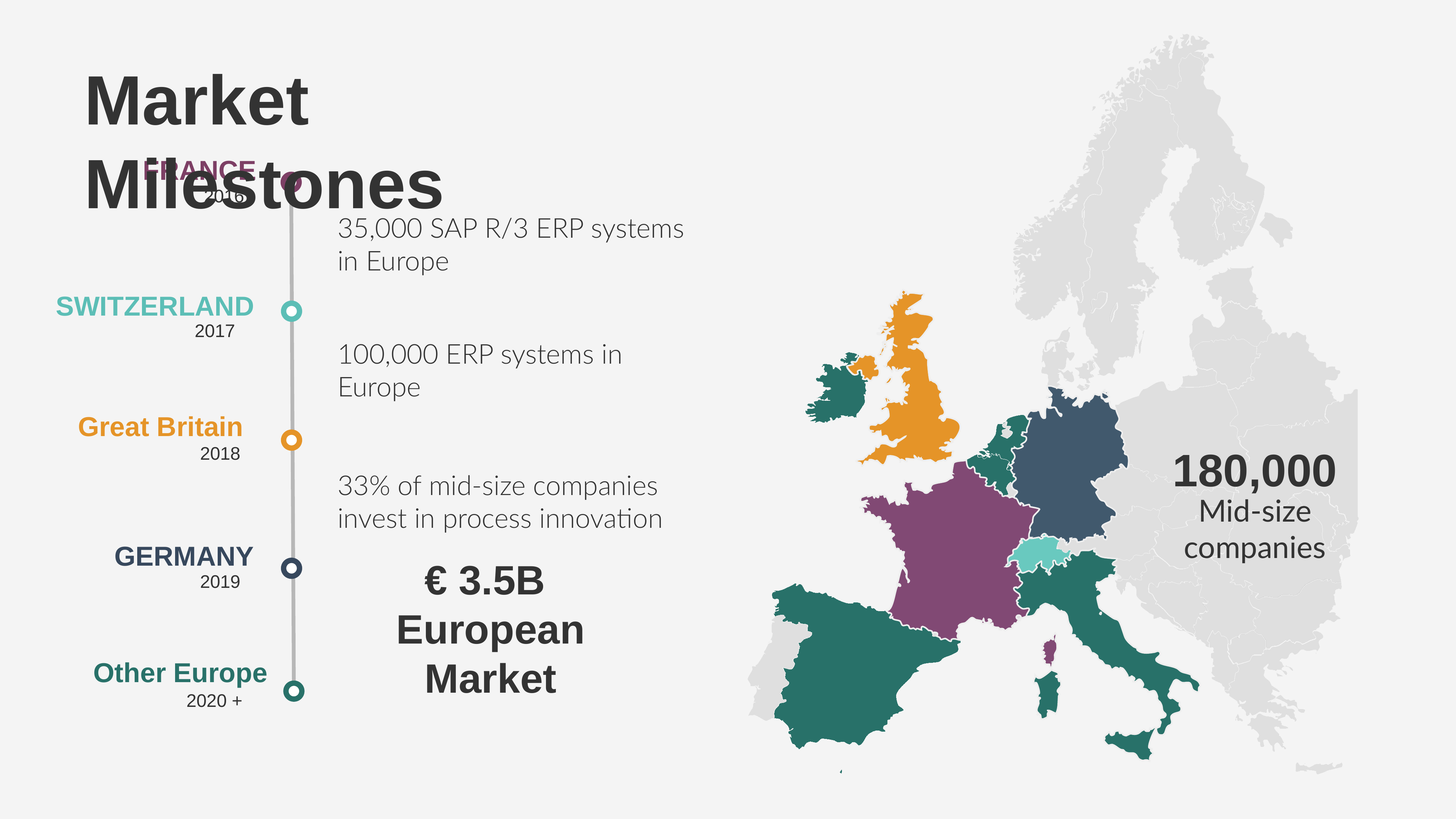

# Market Milestones

FRANCE

2016

35,000 SAP R/3 ERP systems in Europe

SWITZERLAND

2017

100,000 ERP systems in Europe

Great Britain

180,000

2018

33% of mid-size companies invest in process innovation

Mid-size companies

GERMANY

2019
€ 3.5B
European Market

Other Europe

2020 +